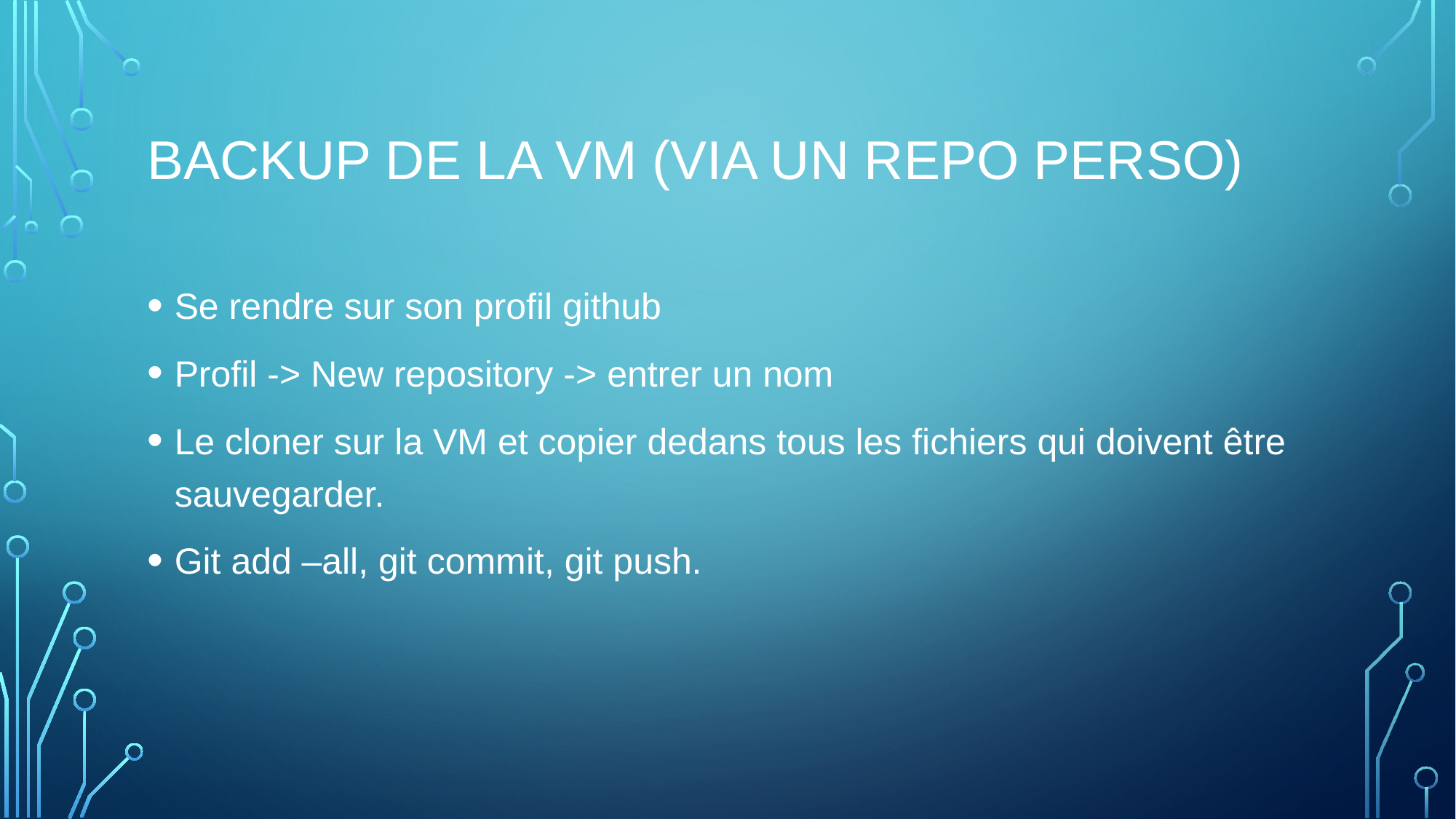

# Backup de la vm (via un repo perso)
Se rendre sur son profil github
Profil -> New repository -> entrer un nom
Le cloner sur la VM et copier dedans tous les fichiers qui doivent être sauvegarder.
Git add –all, git commit, git push.